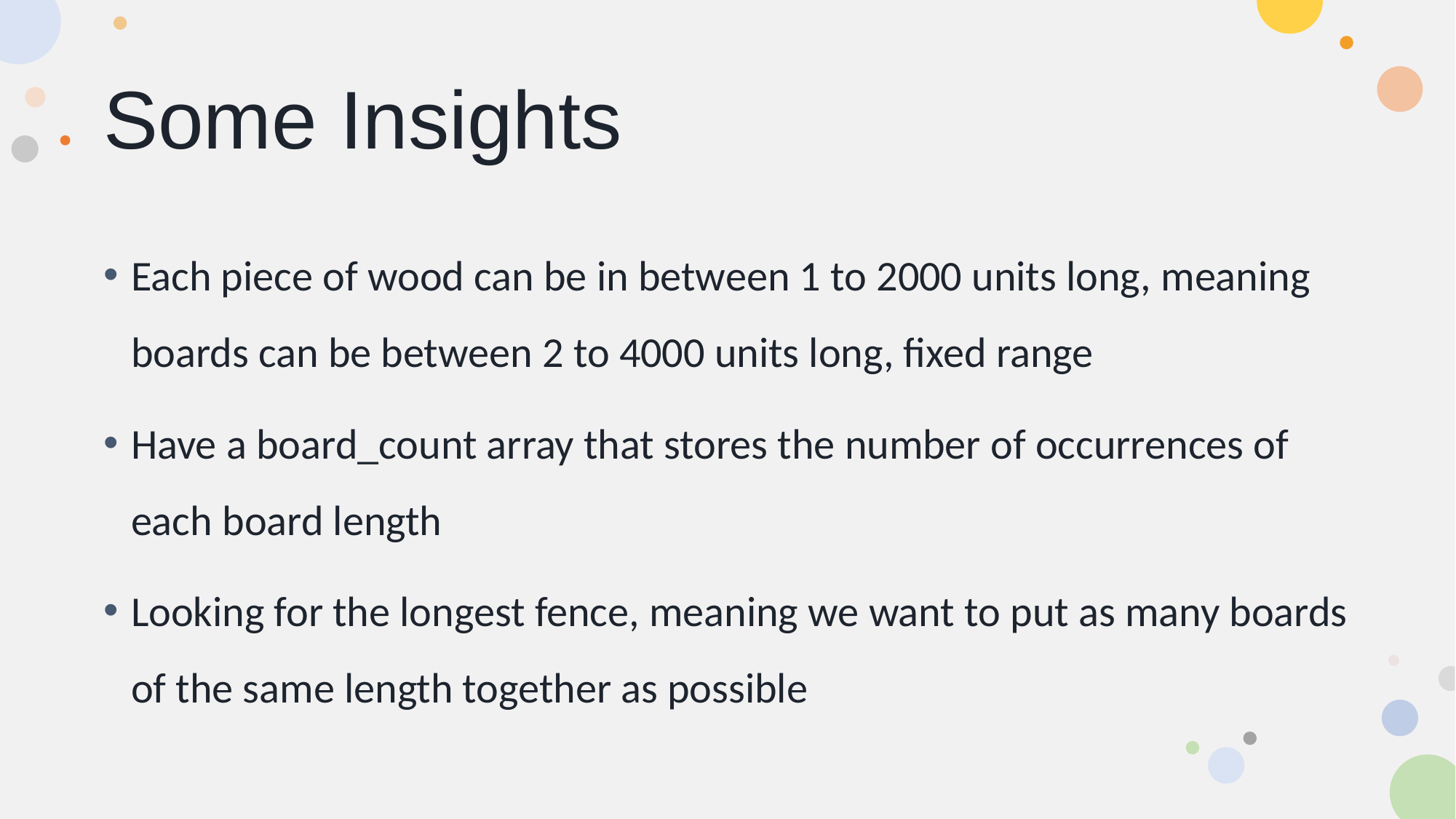

# Some Insights
Each piece of wood can be in between 1 to 2000 units long, meaning boards can be between 2 to 4000 units long, fixed range
Have a board_count array that stores the number of occurrences of each board length
Looking for the longest fence, meaning we want to put as many boards of the same length together as possible